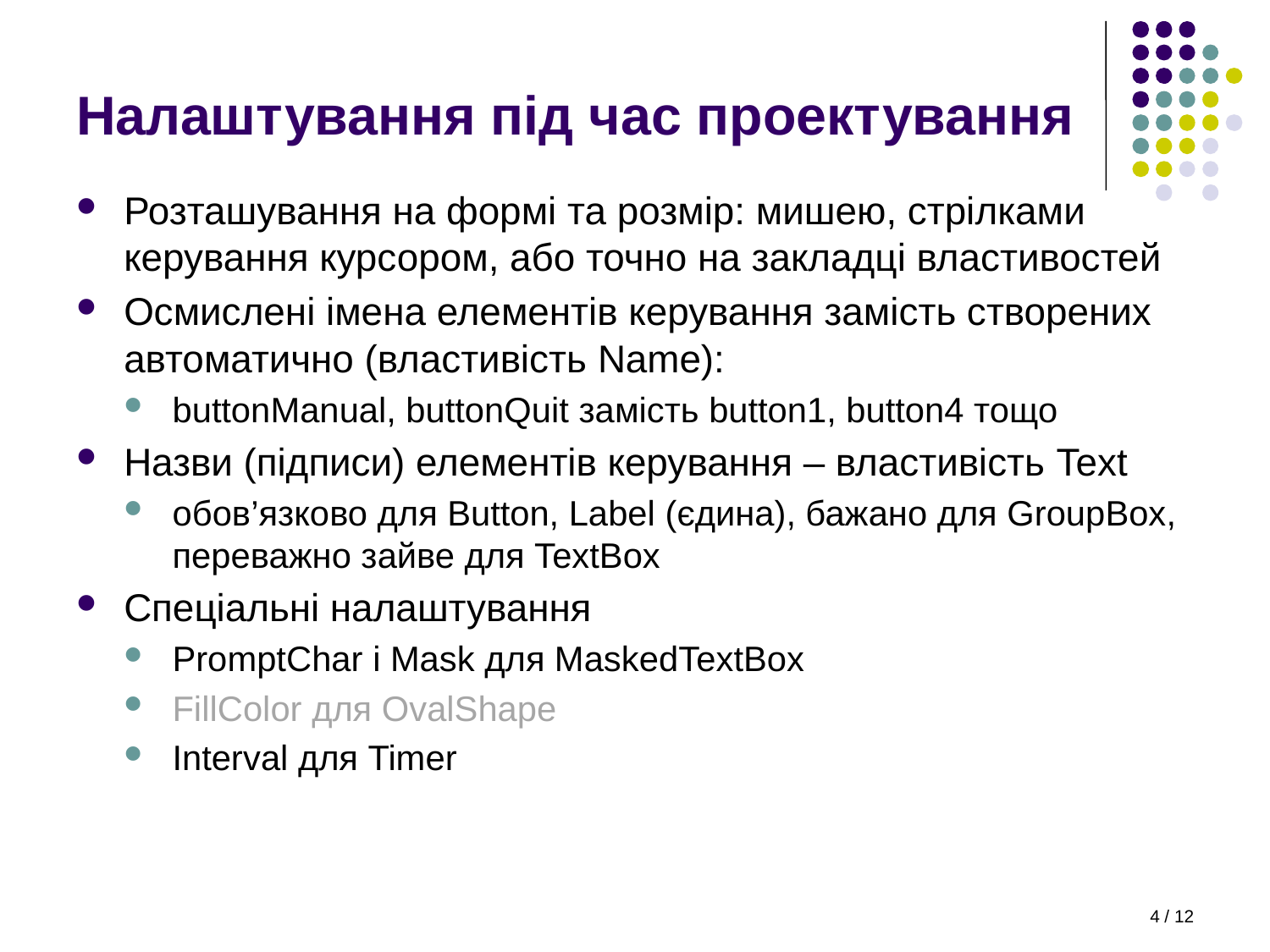

# Налаштування під час проектування
Розташування на формі та розмір: мишею, стрілками керування курсором, або точно на закладці властивостей
Осмислені імена елементів керування замість створених автоматично (властивість Name):
buttonManual, buttonQuit замість button1, button4 тощо
Назви (підписи) елементів керування – властивість Text
обов’язково для Button, Label (єдина), бажано для GroupBox, переважно зайве для TextBox
Спеціальні налаштування
PromptChar і Mask для MaskedTextBox
FillColor для OvalShape
Interval для Timer
4 / 12